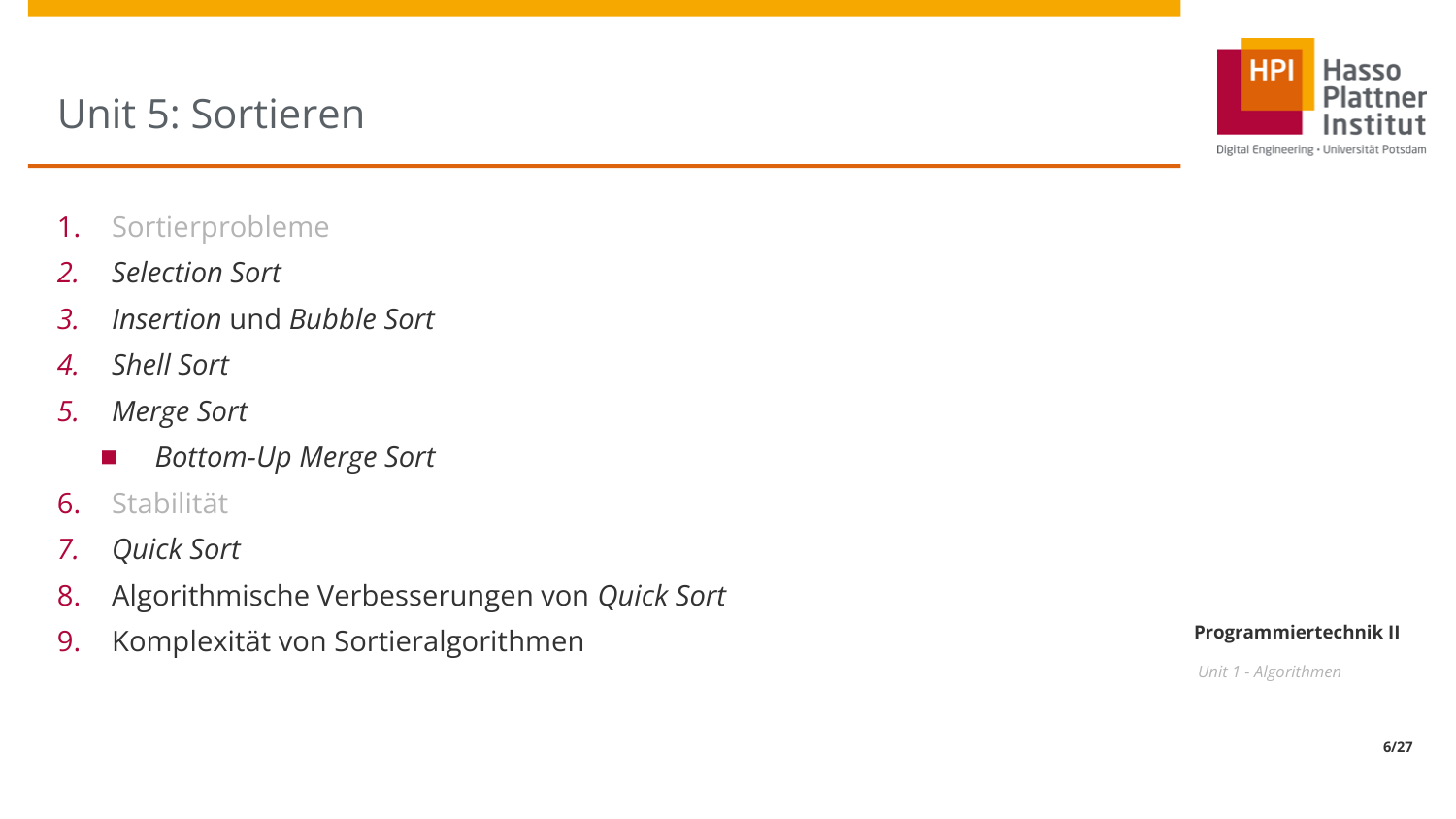

# Unit 5: Sortieren
Sortierprobleme
Selection Sort
Insertion und Bubble Sort
Shell Sort
Merge Sort
Bottom-Up Merge Sort
Stabilität
Quick Sort
Algorithmische Verbesserungen von Quick Sort
Komplexität von Sortieralgorithmen